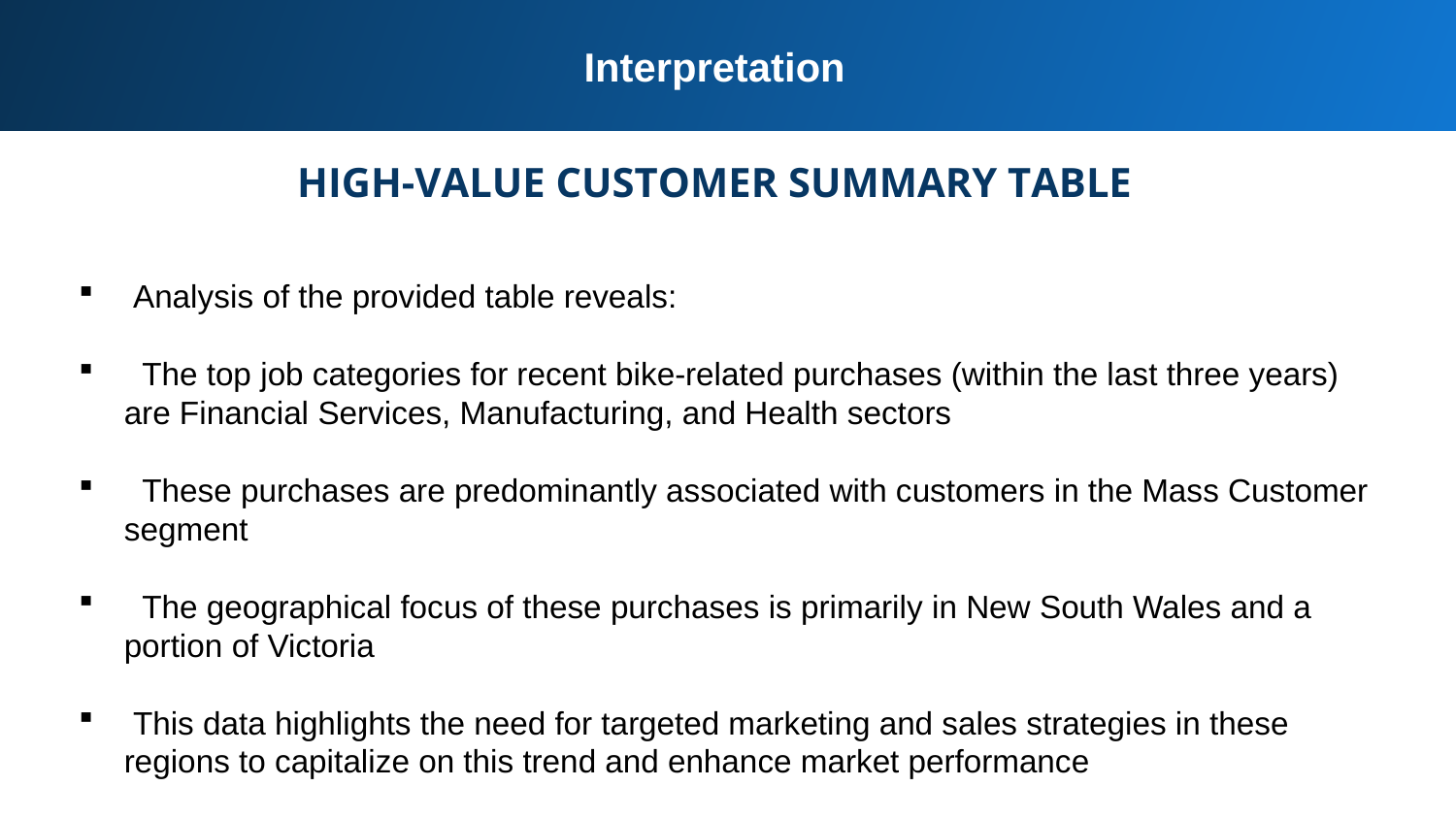

Interpretation
HIGH-VALUE CUSTOMER SUMMARY TABLE
 Analysis of the provided table reveals:

  The top job categories for recent bike-related purchases (within the last three years) are Financial Services, Manufacturing, and Health sectors

  These purchases are predominantly associated with customers in the Mass Customer segment

  The geographical focus of these purchases is primarily in New South Wales and a portion of Victoria

 This data highlights the need for targeted marketing and sales strategies in these regions to capitalize on this trend and enhance market performance